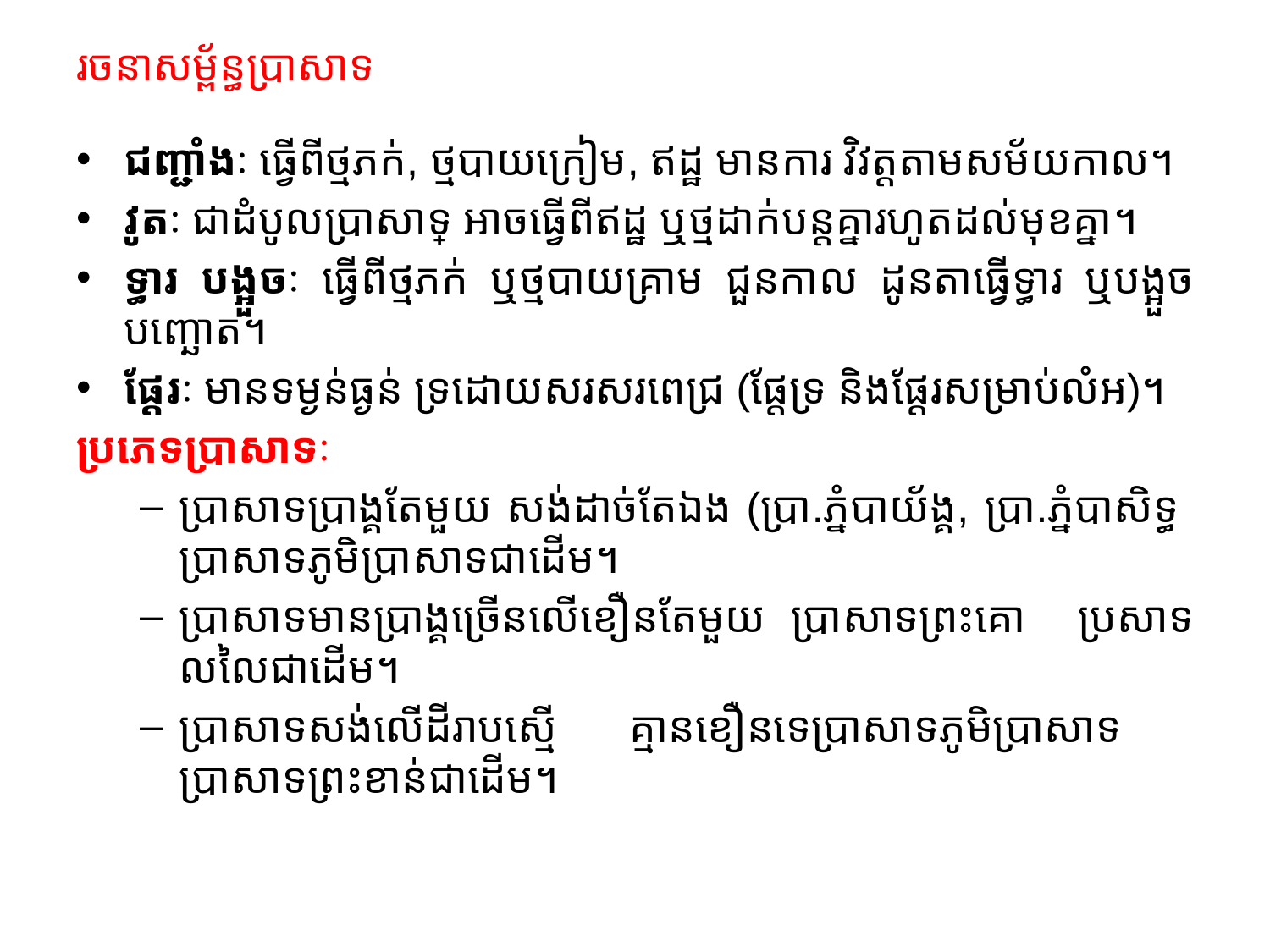

# រចនាសម្ព័ន្ធប្រាសាទ
ជញ្ជាំងៈ ធ្វើពីថ្មភក់, ថ្មបាយក្រៀម, ឥដ្ឋ មានការ វិវត្តតាមសម័យកាល។
វូតៈ ជាដំបូលប្រាសាទ្ អាចធ្វើពីឥដ្ឋ ឬថ្មដាក់បន្តគ្នារហូតដល់មុខគ្នា។
ទ្ធារ បង្អួចៈ ធ្វើពីថ្មភក់ ឬថ្មបាយគ្រាម ជួនកាល ដូនតាធ្វើទ្ធារ ឬបង្អួចបញ្ឆោត។
ផ្តែរៈ មានទម្ងន់ធ្ងន់ ទ្រដោយសរសរពេជ្រ (ផ្តែទ្រ និងផ្តែរសម្រាប់លំអ)។
ប្រភេទប្រាសាទៈ
ប្រាសាទប្រាង្គតែមួយ សង់ដាច់តែឯង (ប្រា.ភ្នំបាយ័ង្គ, ប្រា.ភ្នំបាសិទ្ធ  ប្រាសាទភូមិប្រាសាទជាដើម។
ប្រាសាទមានប្រាង្គច្រើនលើខឿនតែមួយ ប្រាសាទព្រះគោ  ប្រសាទលលៃជាដើម។
ប្រាសាទសង់លើដីរាបស្មើ គ្មានខឿនទេប្រាសាទភូមិប្រាសាទ  ប្រាសាទព្រះខាន់ជាដើម។